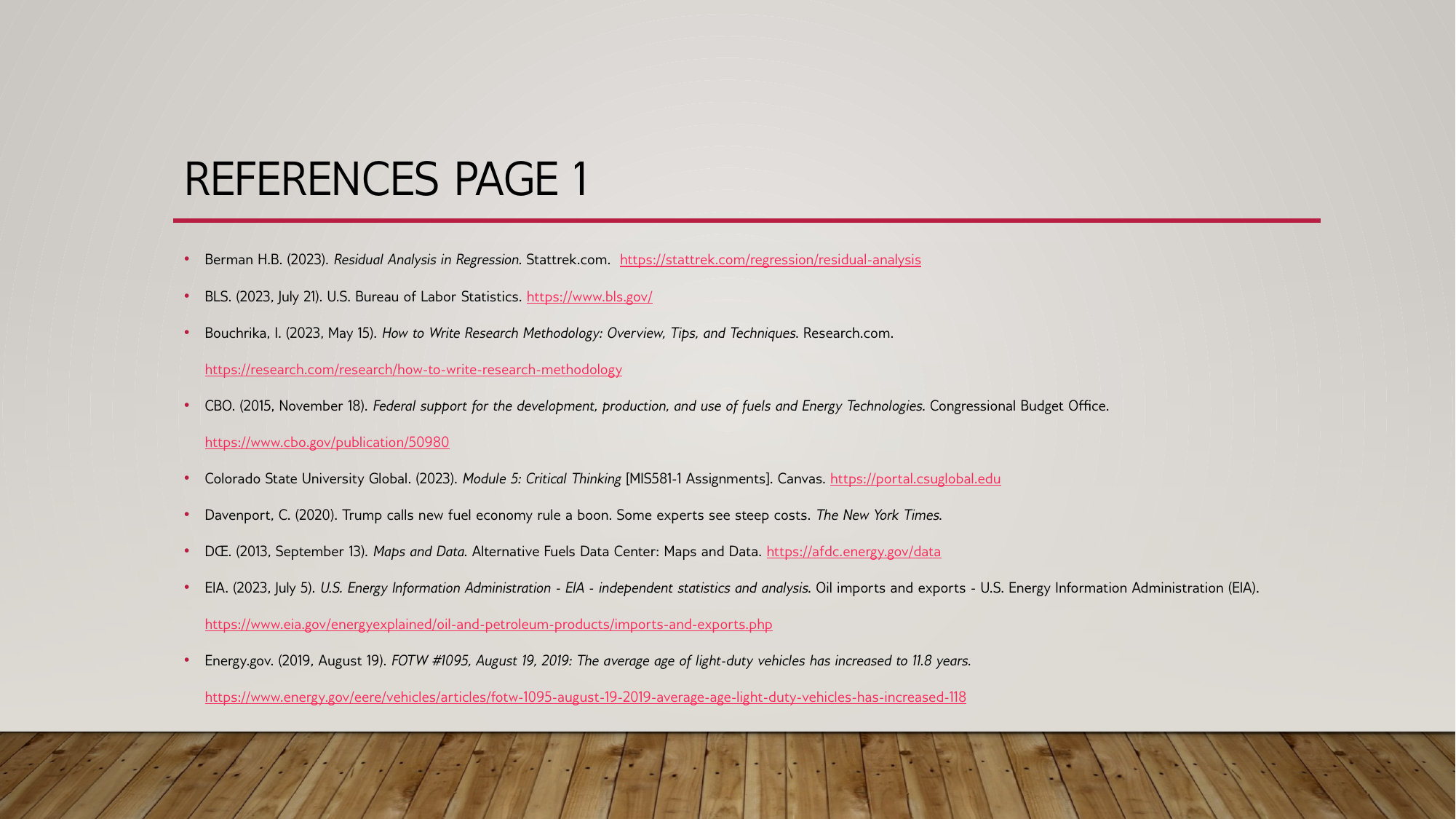

# References page 1
Berman H.B. (2023). Residual Analysis in Regression. Stattrek.com.  https://stattrek.com/regression/residual-analysis
BLS. (2023, July 21). U.S. Bureau of Labor Statistics. https://www.bls.gov/
Bouchrika, I. (2023, May 15). How to Write Research Methodology: Overview, Tips, and Techniques. Research.com. https://research.com/research/how-to-write-research-methodology
CBO. (2015, November 18). Federal support for the development, production, and use of fuels and Energy Technologies. Congressional Budget Office. https://www.cbo.gov/publication/50980
Colorado State University Global. (2023). Module 5: Critical Thinking [MIS581-1 Assignments]. Canvas. https://portal.csuglobal.edu
Davenport, C. (2020). Trump calls new fuel economy rule a boon. Some experts see steep costs. The New York Times.
DOE. (2013, September 13). Maps and Data. Alternative Fuels Data Center: Maps and Data. https://afdc.energy.gov/data
EIA. (2023, July 5). U.S. Energy Information Administration - EIA - independent statistics and analysis. Oil imports and exports - U.S. Energy Information Administration (EIA). https://www.eia.gov/energyexplained/oil-and-petroleum-products/imports-and-exports.php
Energy.gov. (2019, August 19). FOTW #1095, August 19, 2019: The average age of light-duty vehicles has increased to 11.8 years. https://www.energy.gov/eere/vehicles/articles/fotw-1095-august-19-2019-average-age-light-duty-vehicles-has-increased-118